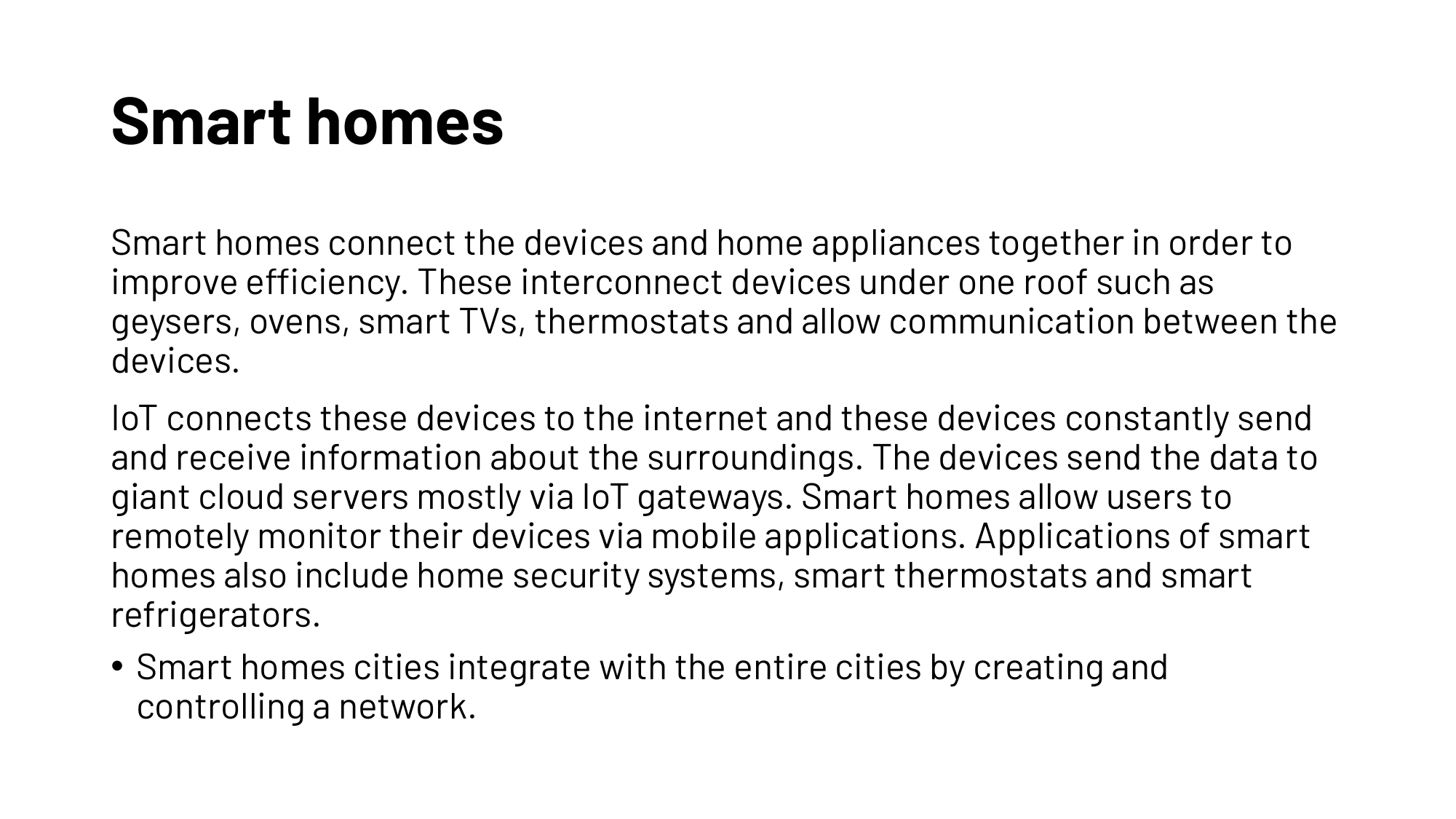

# Smart homes
Smart homes connect the devices and home appliances together in order to improve efficiency. These interconnect devices under one roof such as geysers, ovens, smart TVs, thermostats and allow communication between the devices.
IoT connects these devices to the internet and these devices constantly send and receive information about the surroundings. The devices send the data to giant cloud servers mostly via IoT gateways. Smart homes allow users to remotely monitor their devices via mobile applications. Applications of smart homes also include home security systems, smart thermostats and smart refrigerators.
Smart homes cities integrate with the entire cities by creating and controlling a network.